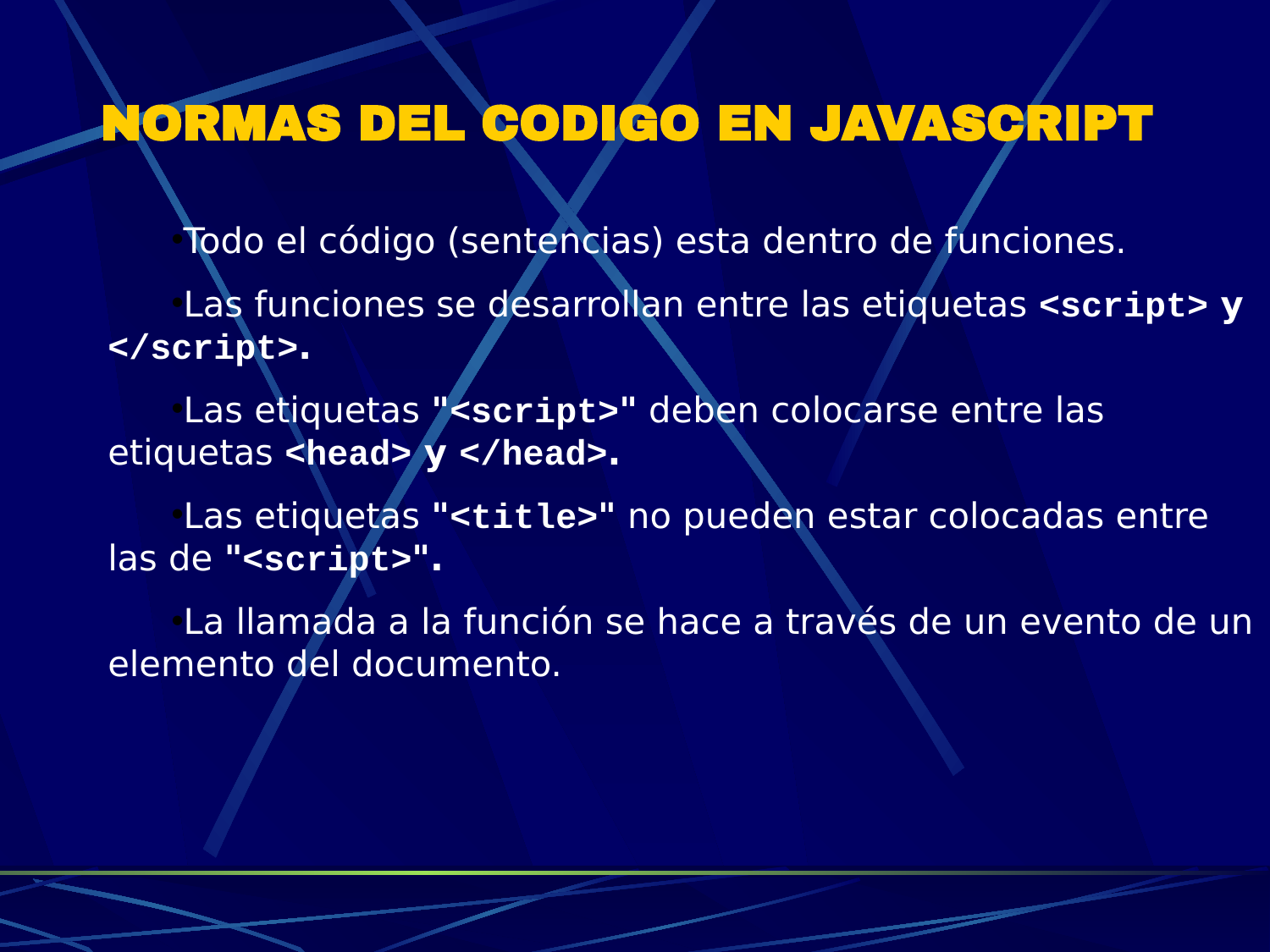

# NORMAS DEL CODIGO EN JAVASCRIPT
Todo el código (sentencias) esta dentro de funciones.
Las funciones se desarrollan entre las etiquetas <script> y </script>.
Las etiquetas "<script>" deben colocarse entre las etiquetas <head> y </head>.
Las etiquetas "<title>" no pueden estar colocadas entre las de "<script>".
La llamada a la función se hace a través de un evento de un elemento del documento.